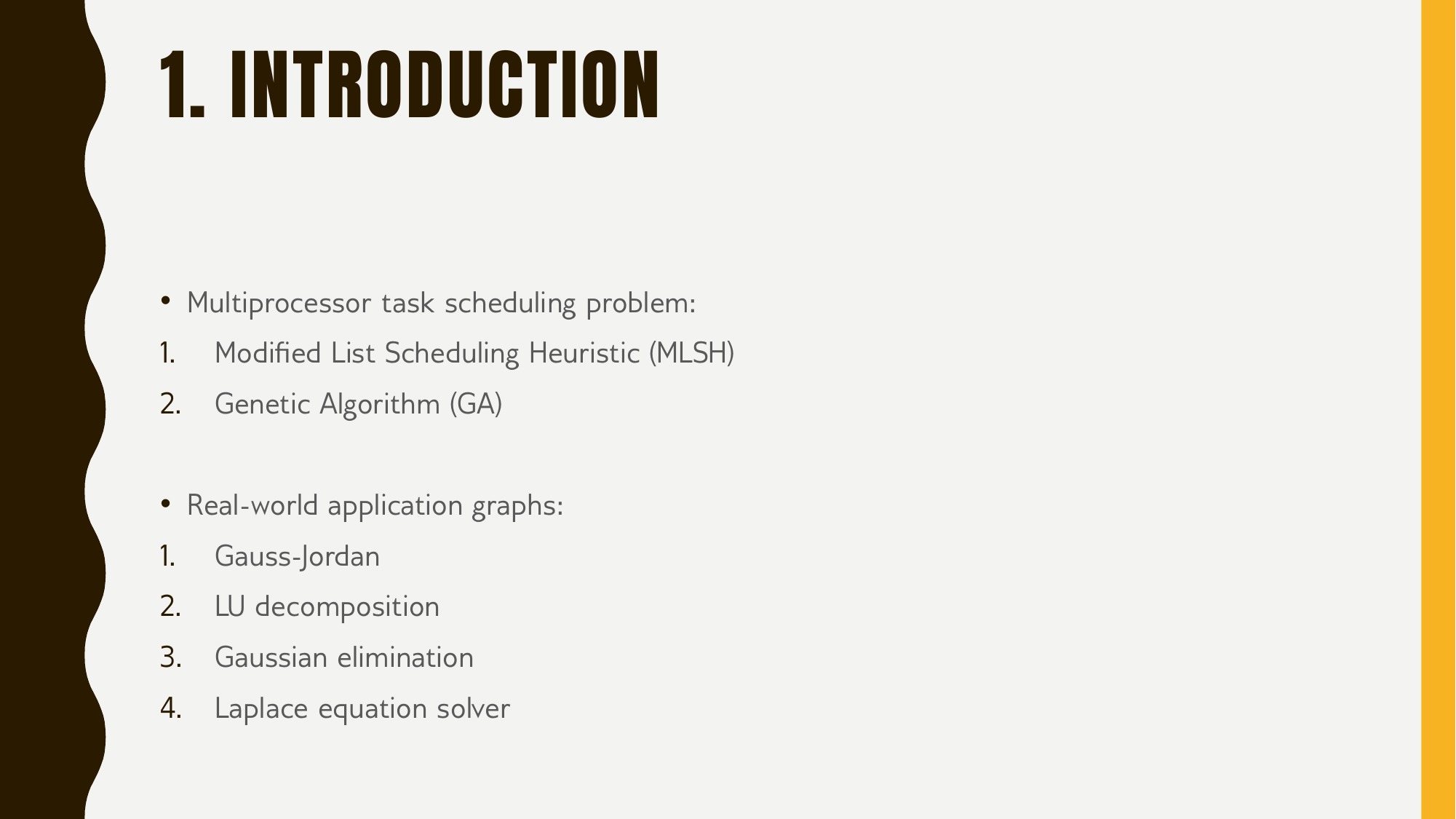

# 1. Introduction
Multiprocessor task scheduling problem:
Modified List Scheduling Heuristic (MLSH)
Genetic Algorithm (GA)

Real-world application graphs:
Gauss-Jordan
LU decomposition
Gaussian elimination
Laplace equation solver